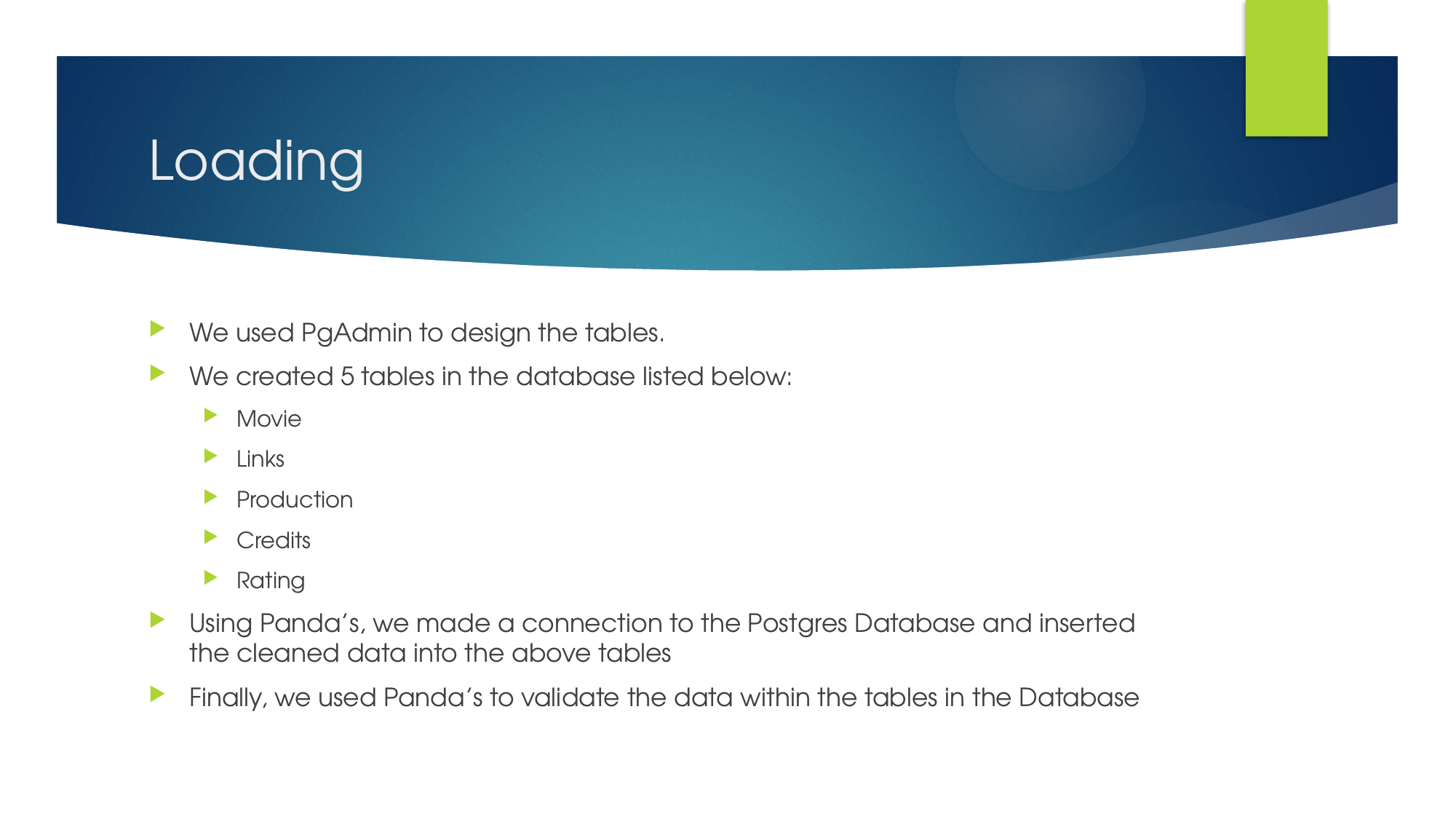

# Loading
We used PgAdmin to design the tables.
We created 5 tables in the database listed below:
Movie
Links
Production
Credits
Rating
Using Panda’s, we made a connection to the Postgres Database and inserted the cleaned data into the above tables
Finally, we used Panda’s to validate the data within the tables in the Database